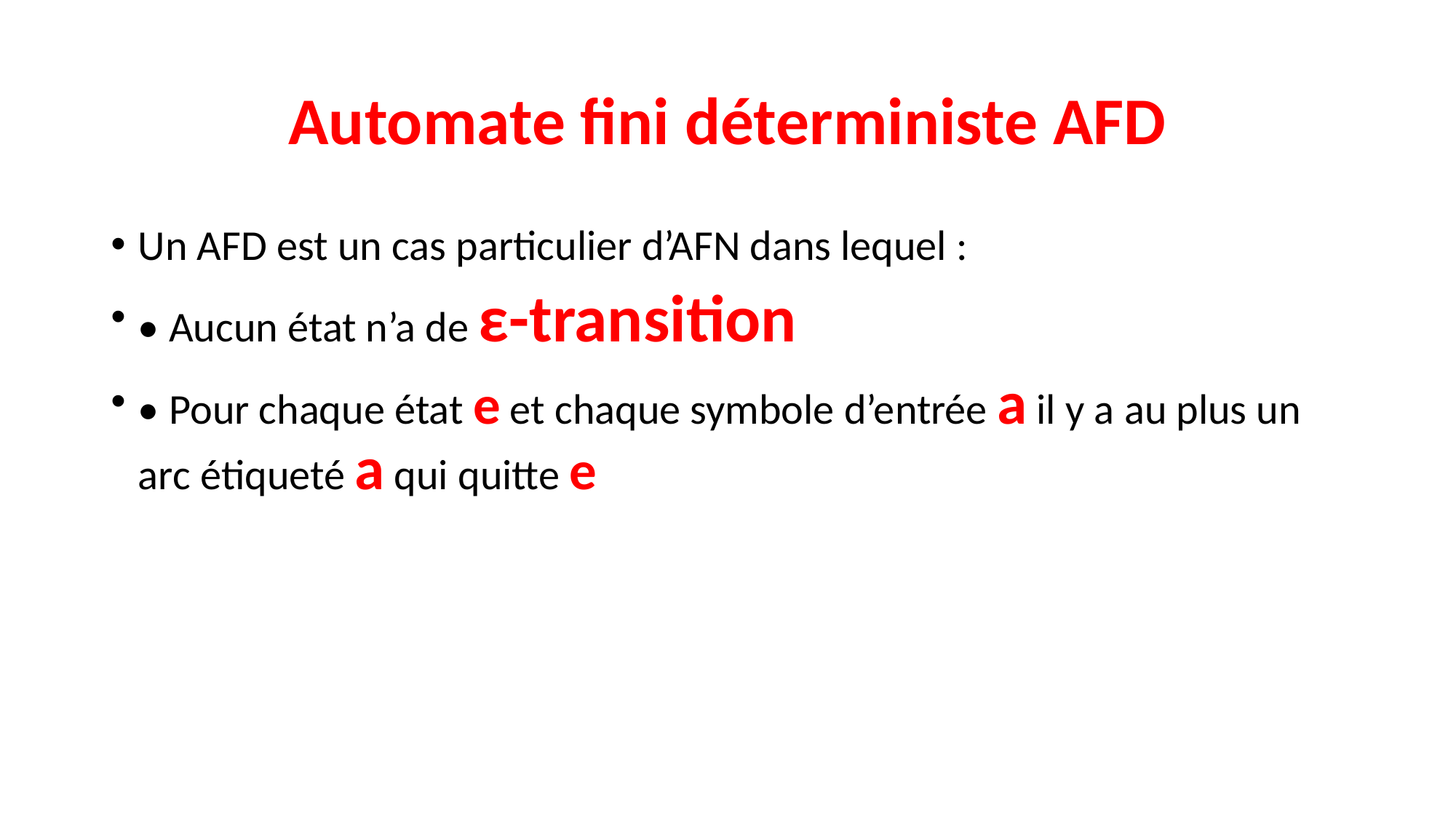

# Automate fini déterministe AFD
Un AFD est un cas particulier d’AFN dans lequel :
• Aucun état n’a de ε-transition
• Pour chaque état e et chaque symbole d’entrée a il y a au plus un arc étiqueté a qui quitte e